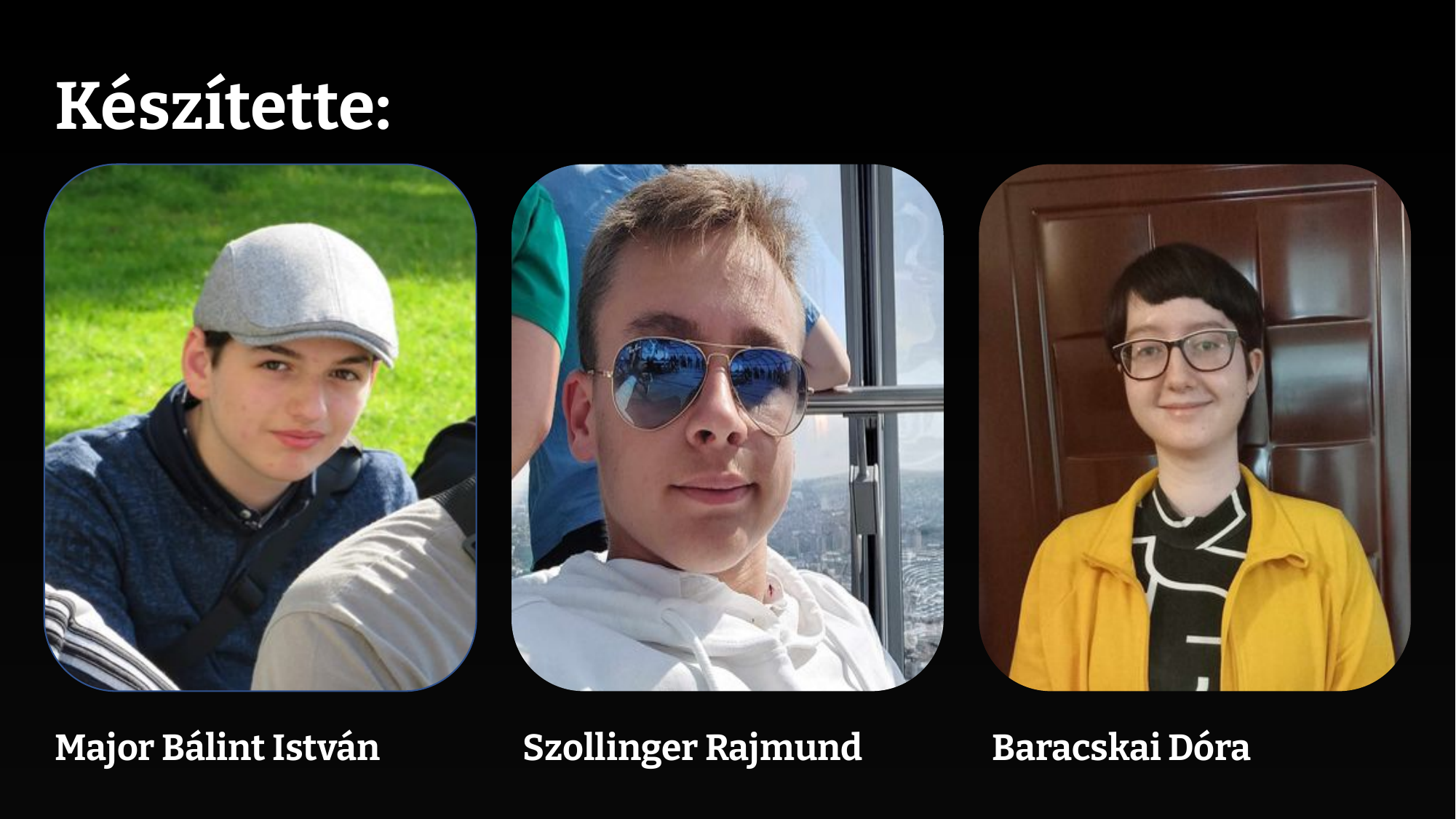

# Készítette:

Baracskai Dóra
Szollinger Rajmund
Major Bálint István